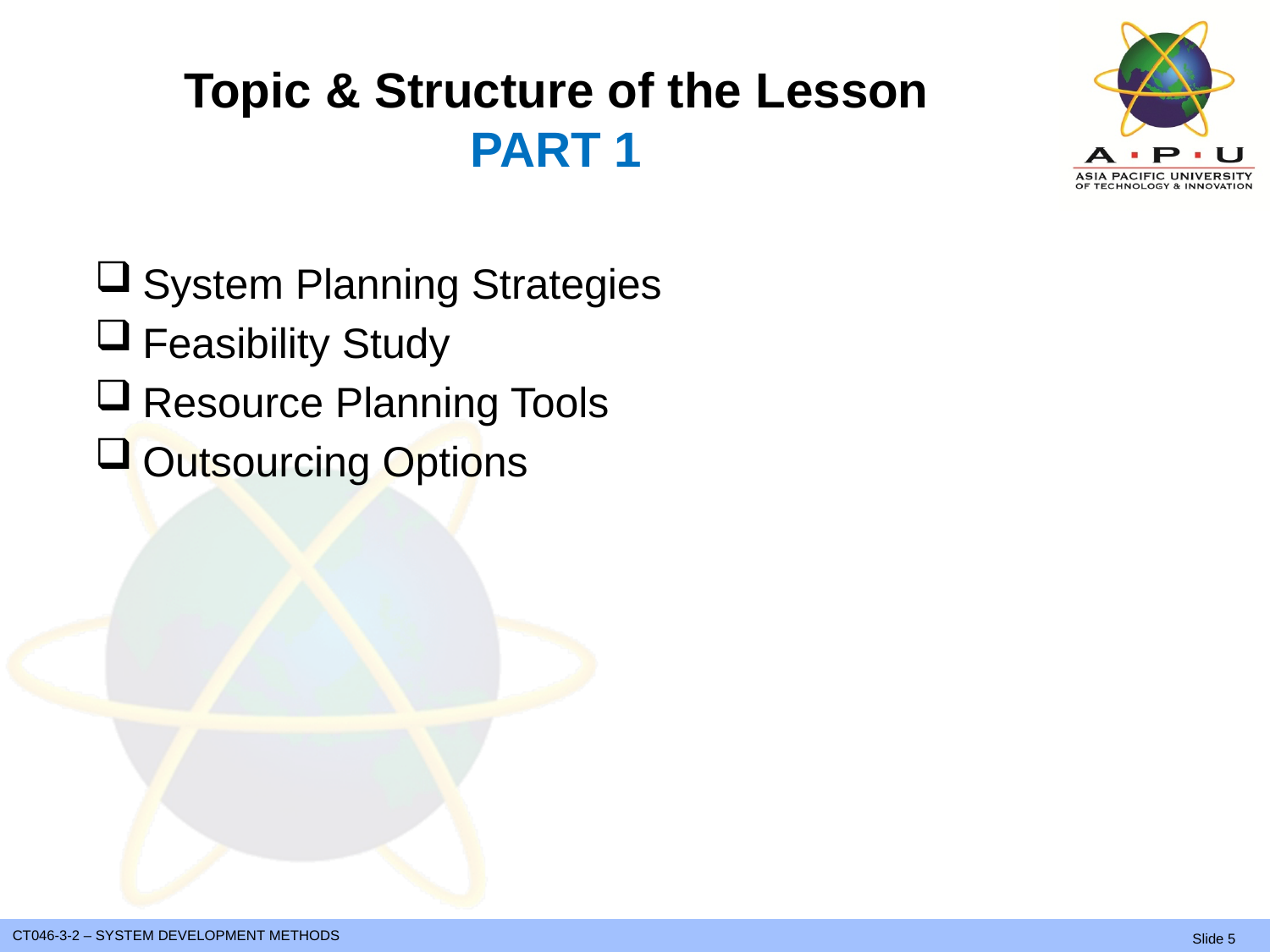

# Topic & Structure of the Lesson PART 1
System Planning Strategies
Feasibility Study
Resource Planning Tools
Outsourcing Options